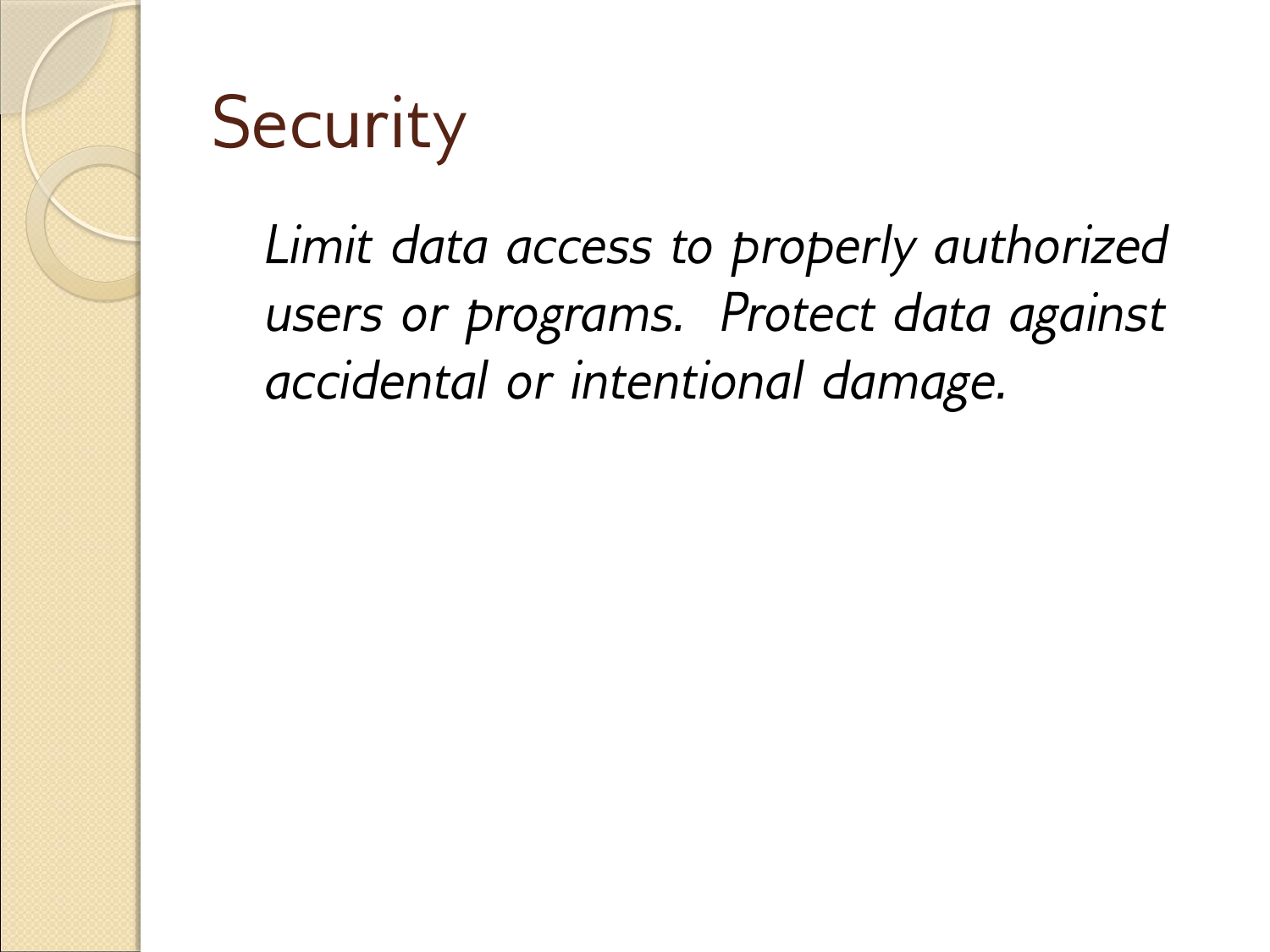

# Security
	Limit data access to properly authorized users or programs.  Protect data against accidental or intentional damage.